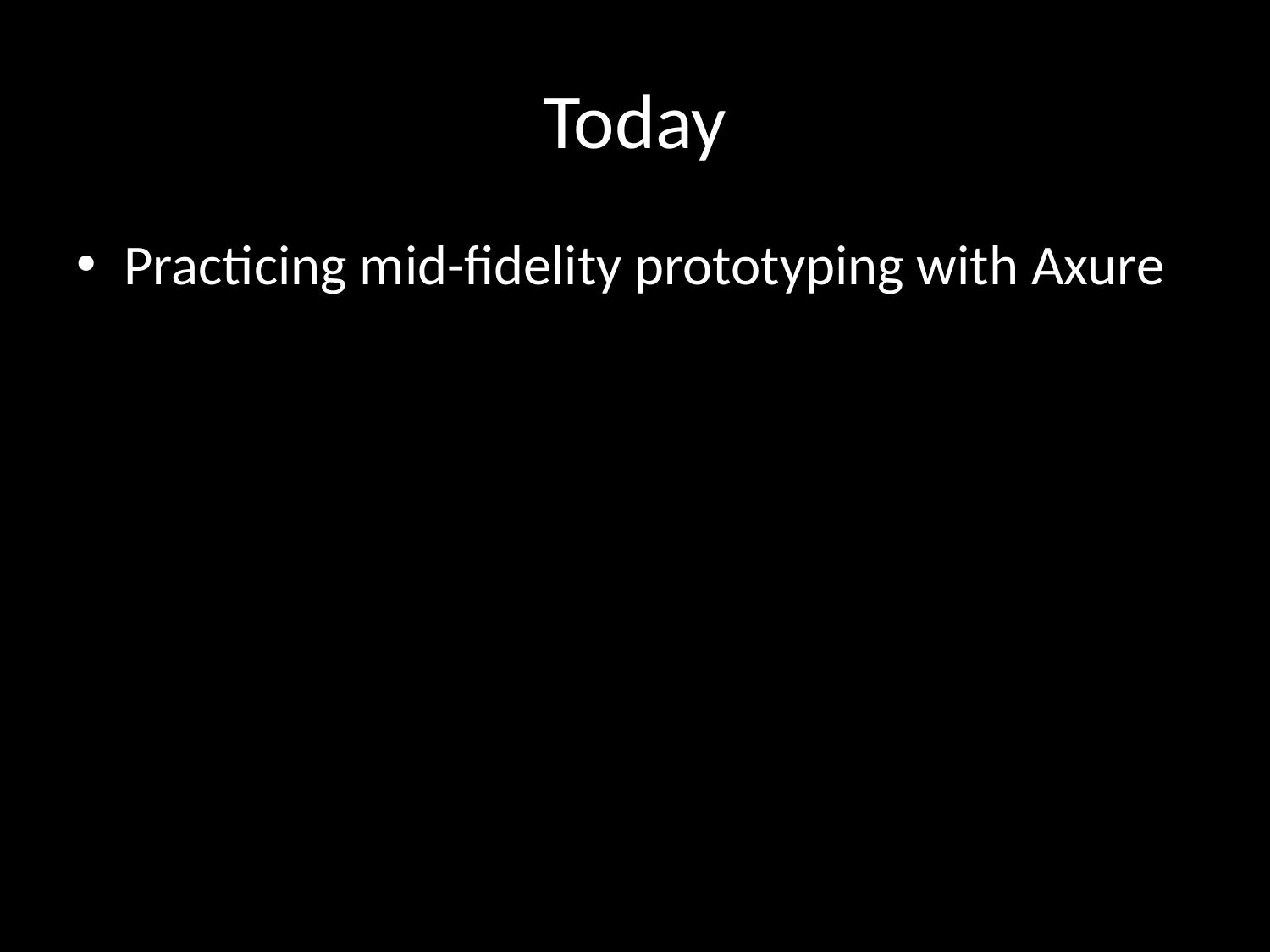

# Today
Practicing mid-fidelity prototyping with Axure